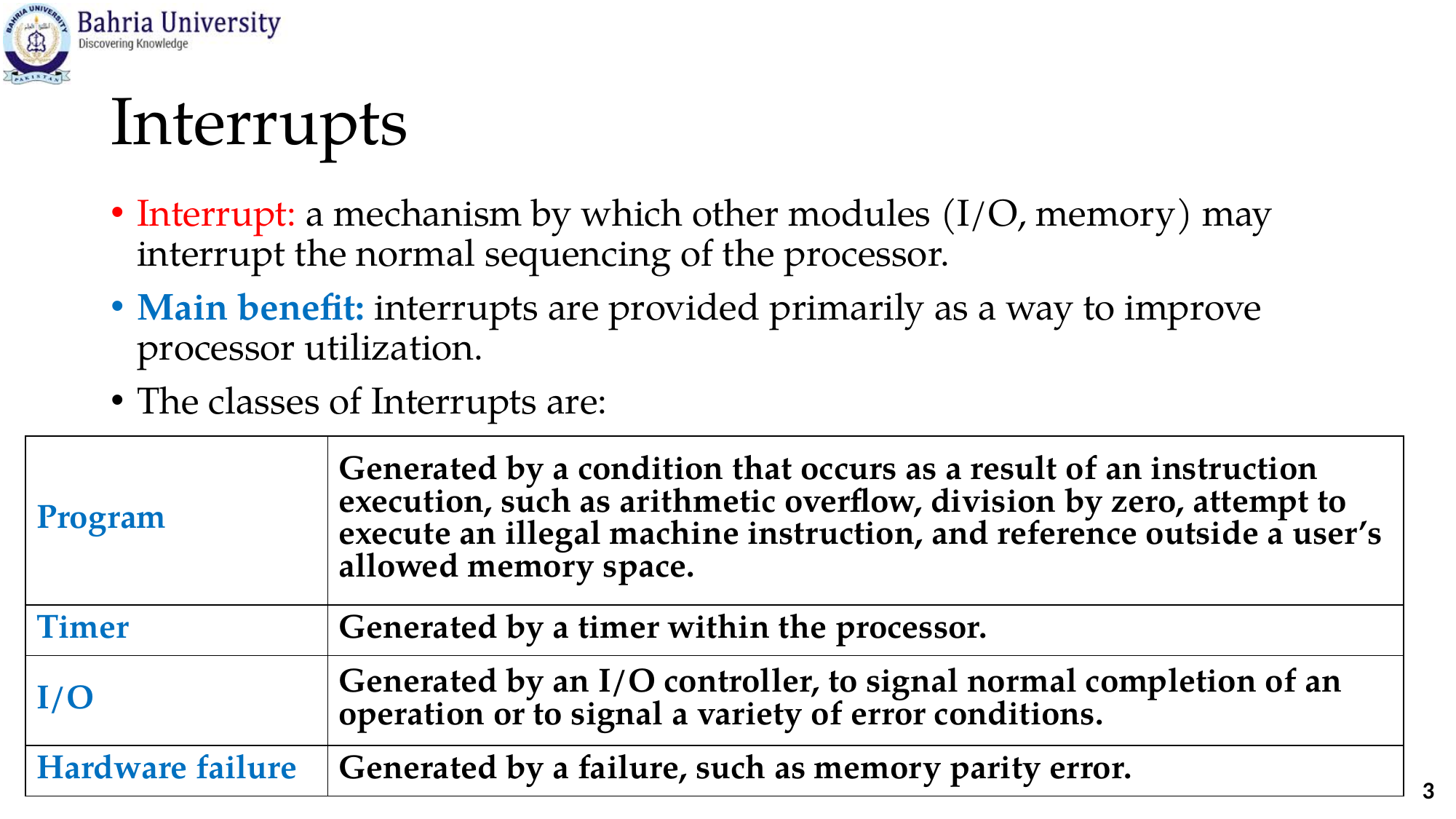

# Interrupts
Interrupt: a mechanism by which other modules (I/O, memory) may interrupt the normal sequencing of the processor.
Main benefit: interrupts are provided primarily as a way to improve processor utilization.
The classes of Interrupts are:

| Program | Generated by a condition that occurs as a result of an instruction execution, such as arithmetic overflow, division by zero, attempt to execute an illegal machine instruction, and reference outside a user’s allowed memory space. |
| --- | --- |
| Timer | Generated by a timer within the processor. |
| I/O | Generated by an I/O controller, to signal normal completion of an operation or to signal a variety of error conditions. |
| Hardware failure | Generated by a failure, such as memory parity error. |
3